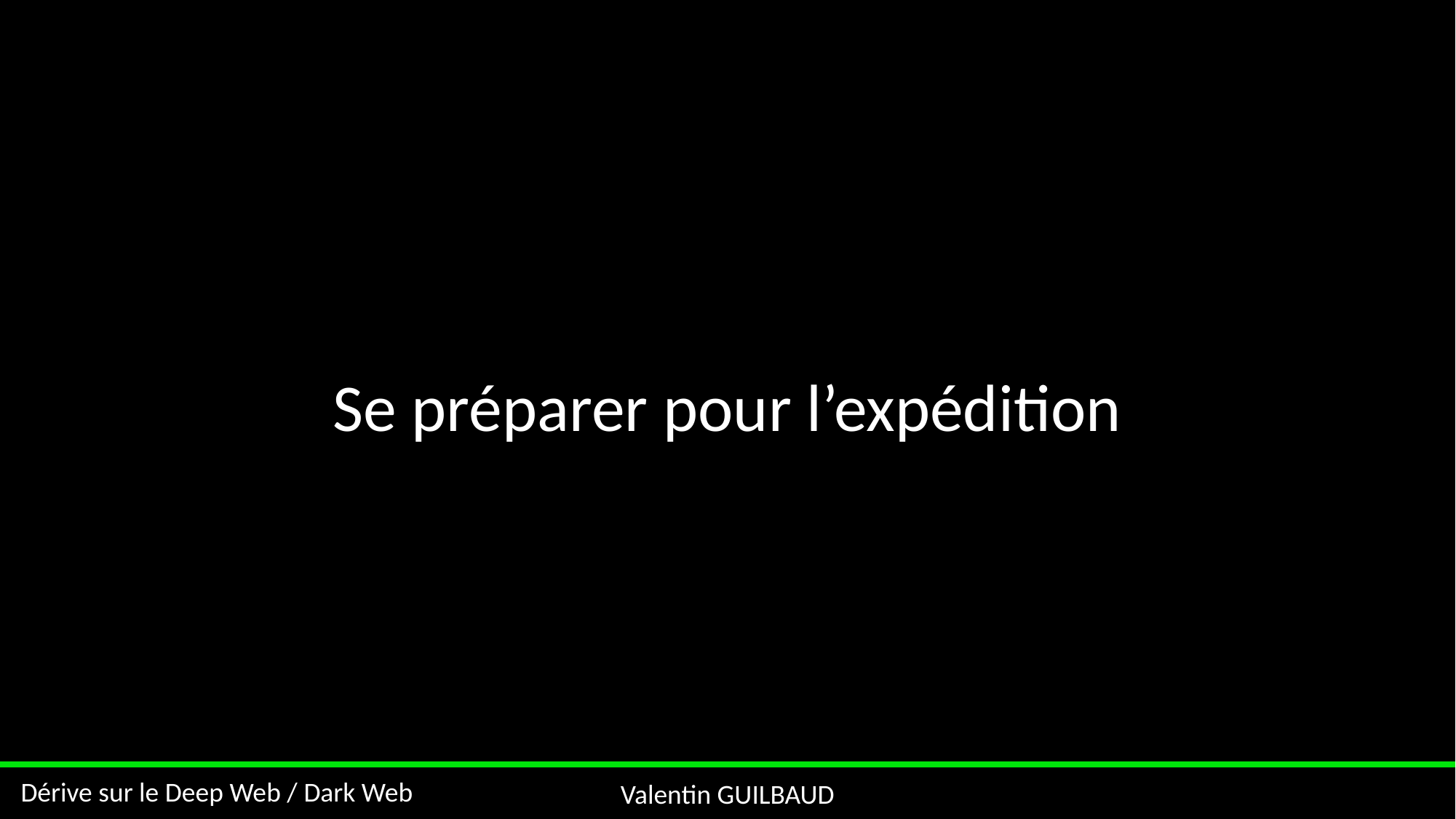

# Se préparer pour l’expédition

Valentin GUILBAUD
Dérive sur le Deep Web / Dark Web